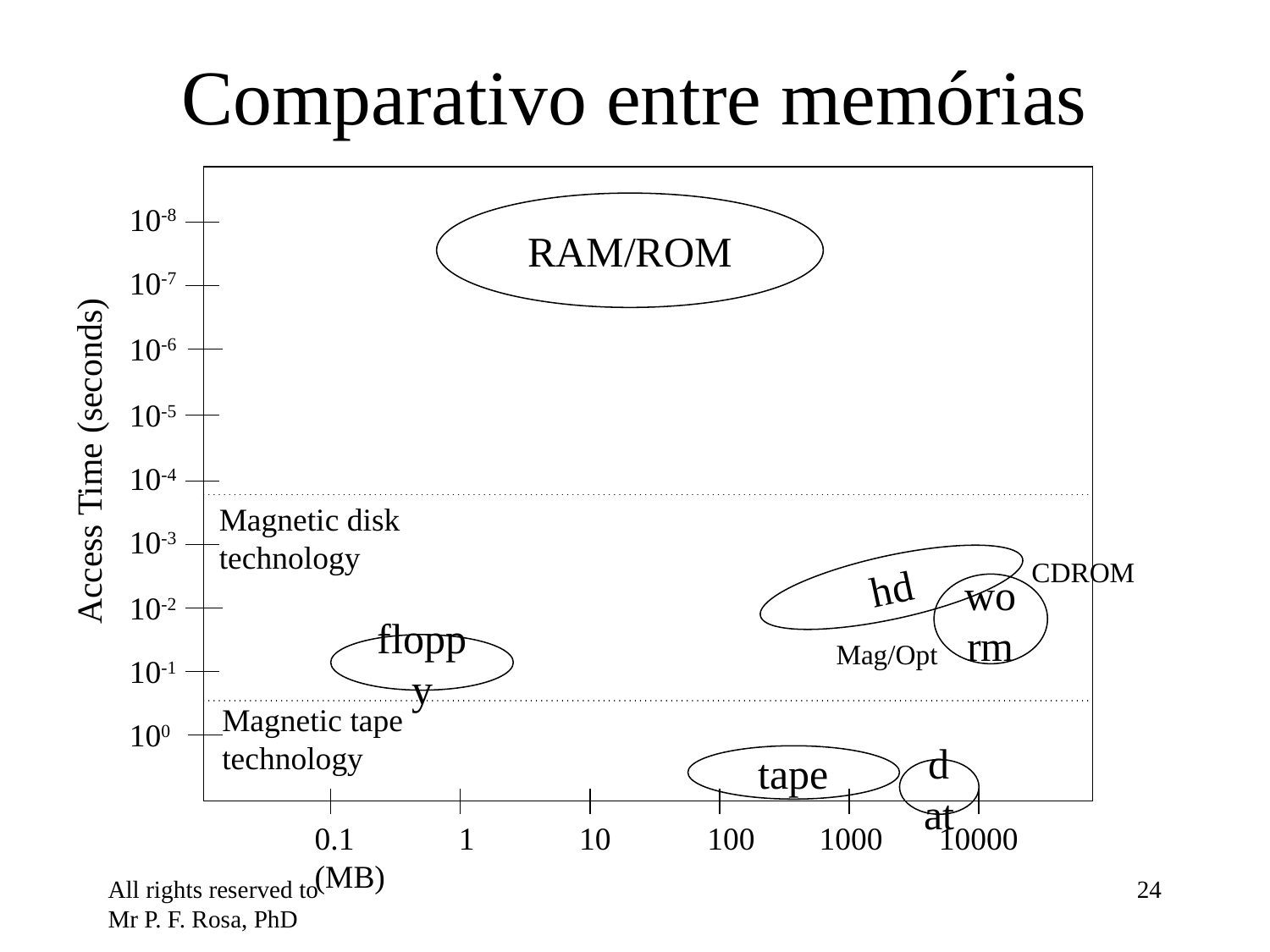

# Comparativo entre memórias

10-8
RAM/ROM
10-7
10-6
10-5
Access Time (seconds)
10-4
Magnetic disk technology
10-3
CDROM
hd
worm
10-2
Mag/Opt
floppy
10-1
Magnetic tape technology
100
tape
dat
0.1             1             10            100        1000       10000       (MB)
All rights reserved to Mr P. F. Rosa, PhD
24